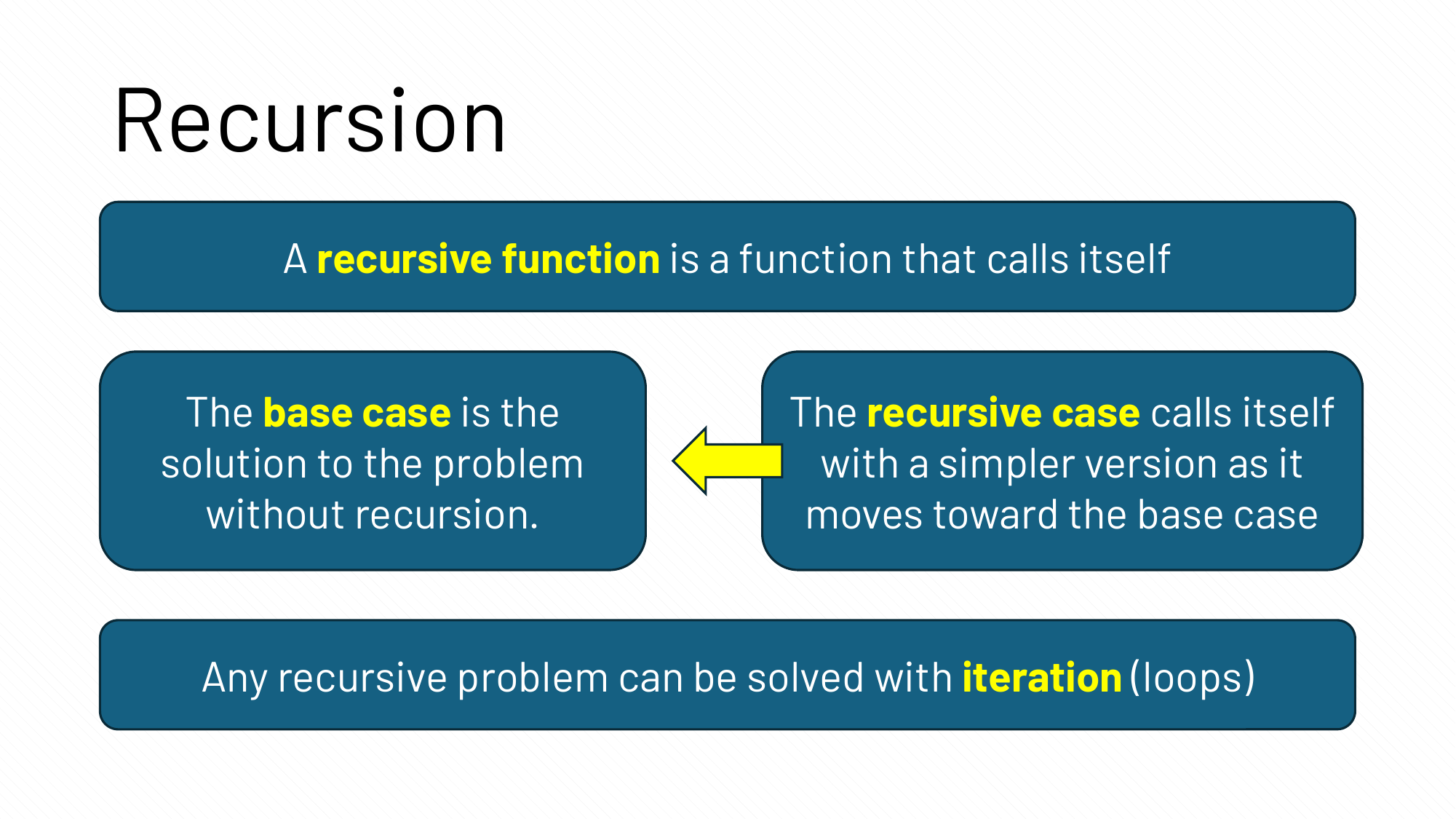

# Recursion
A recursive function is a function that calls itself
The base case is the solution to the problem without recursion.
The recursive case calls itself with a simpler version as it moves toward the base case

Any recursive problem can be solved with iteration (loops)